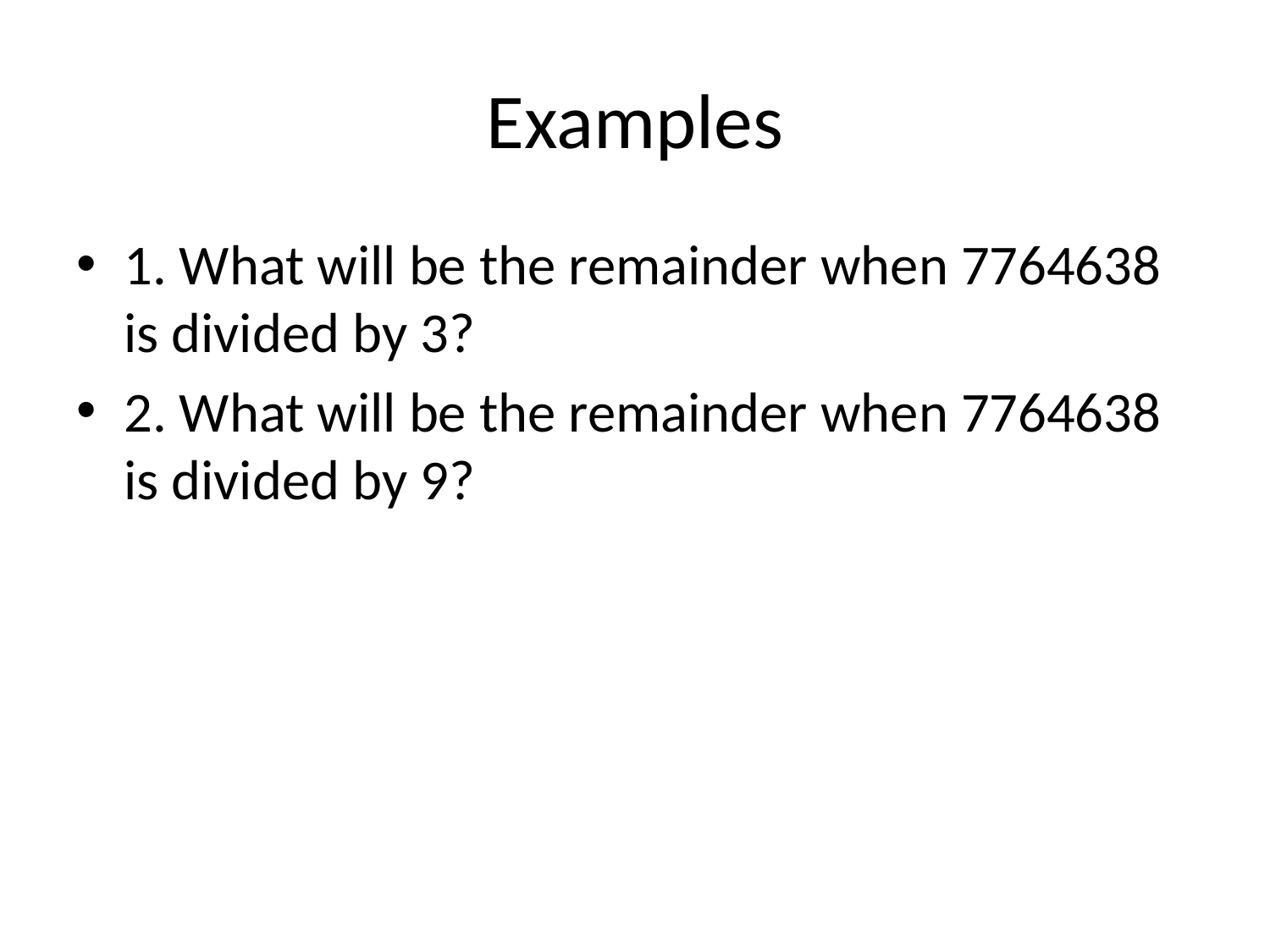

# Examples
1. What will be the remainder when 7764638 is divided by 3?
2. What will be the remainder when 7764638 is divided by 9?